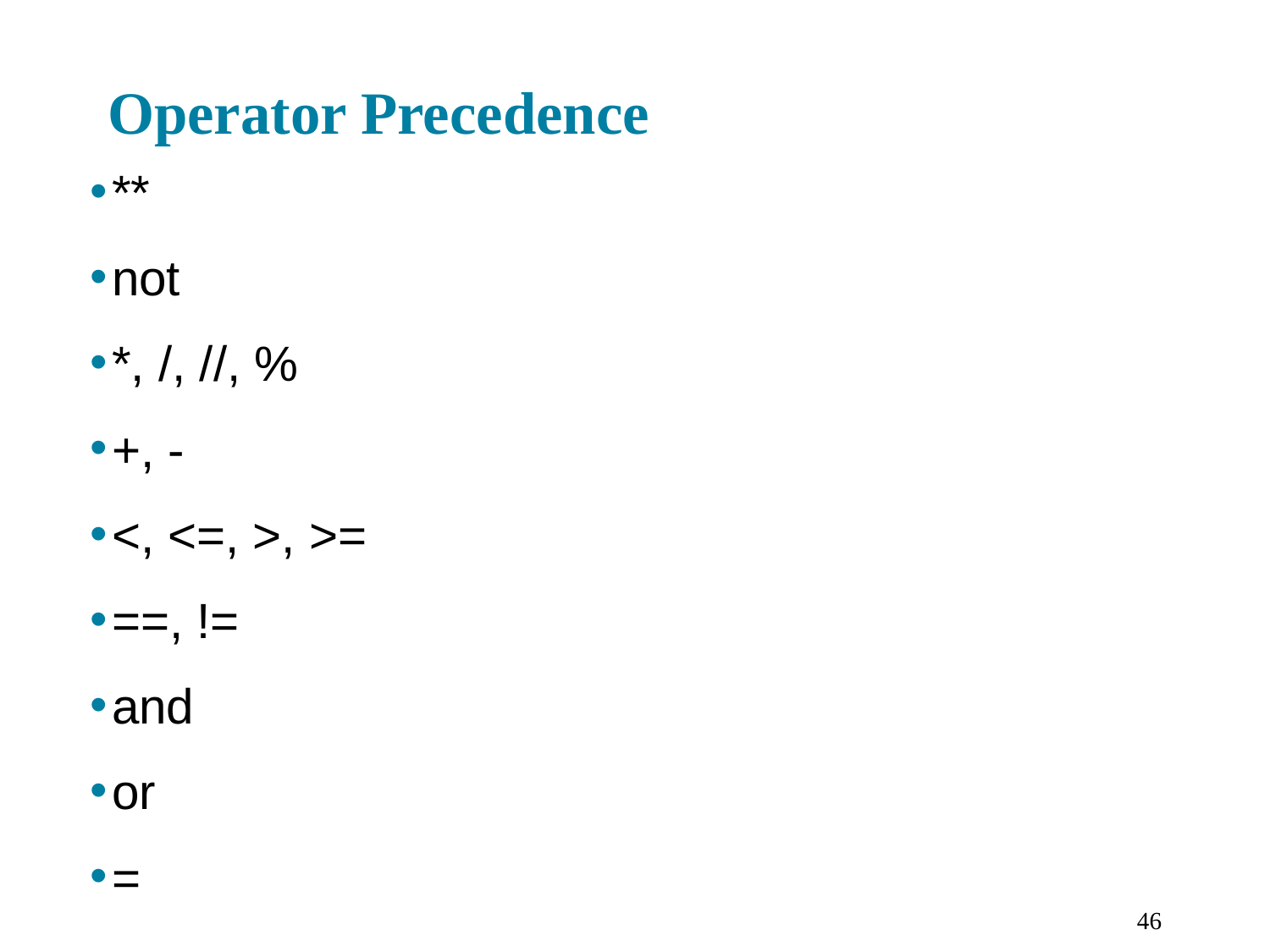

# Operator Precedence
**
not
*, /, //, %
+, -
<, <=, >, >=
==, !=
and
or
=
46